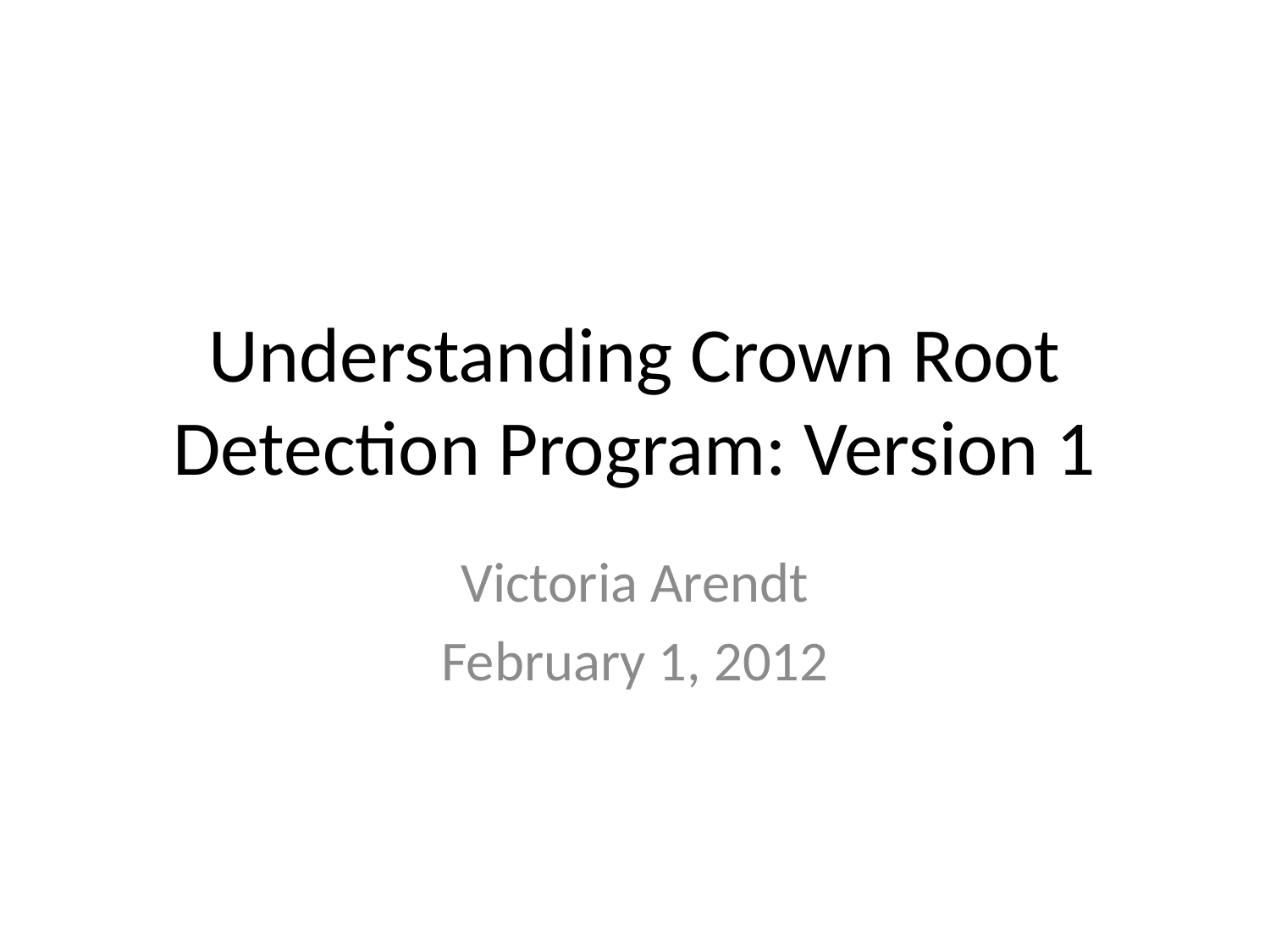

# Understanding Crown Root Detection Program: Version 1
Victoria Arendt
February 1, 2012